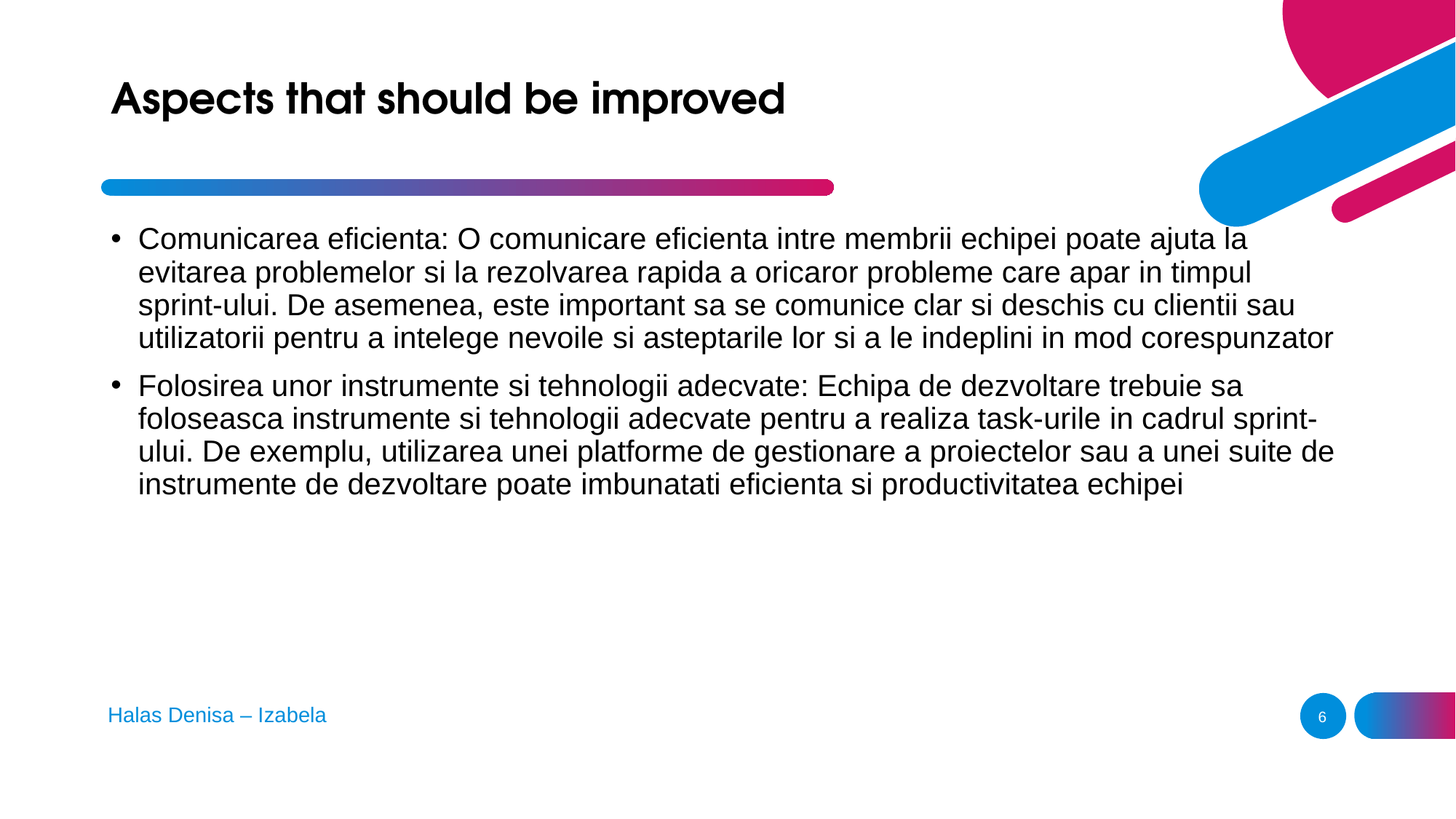

# Aspects that should be improved
Comunicarea eficienta: O comunicare eficienta intre membrii echipei poate ajuta la evitarea problemelor si la rezolvarea rapida a oricaror probleme care apar in timpul sprint-ului. De asemenea, este important sa se comunice clar si deschis cu clientii sau utilizatorii pentru a intelege nevoile si asteptarile lor si a le indeplini in mod corespunzator
Folosirea unor instrumente si tehnologii adecvate: Echipa de dezvoltare trebuie sa foloseasca instrumente si tehnologii adecvate pentru a realiza task-urile in cadrul sprint-ului. De exemplu, utilizarea unei platforme de gestionare a proiectelor sau a unei suite de instrumente de dezvoltare poate imbunatati eficienta si productivitatea echipei
Halas Denisa – Izabela
6